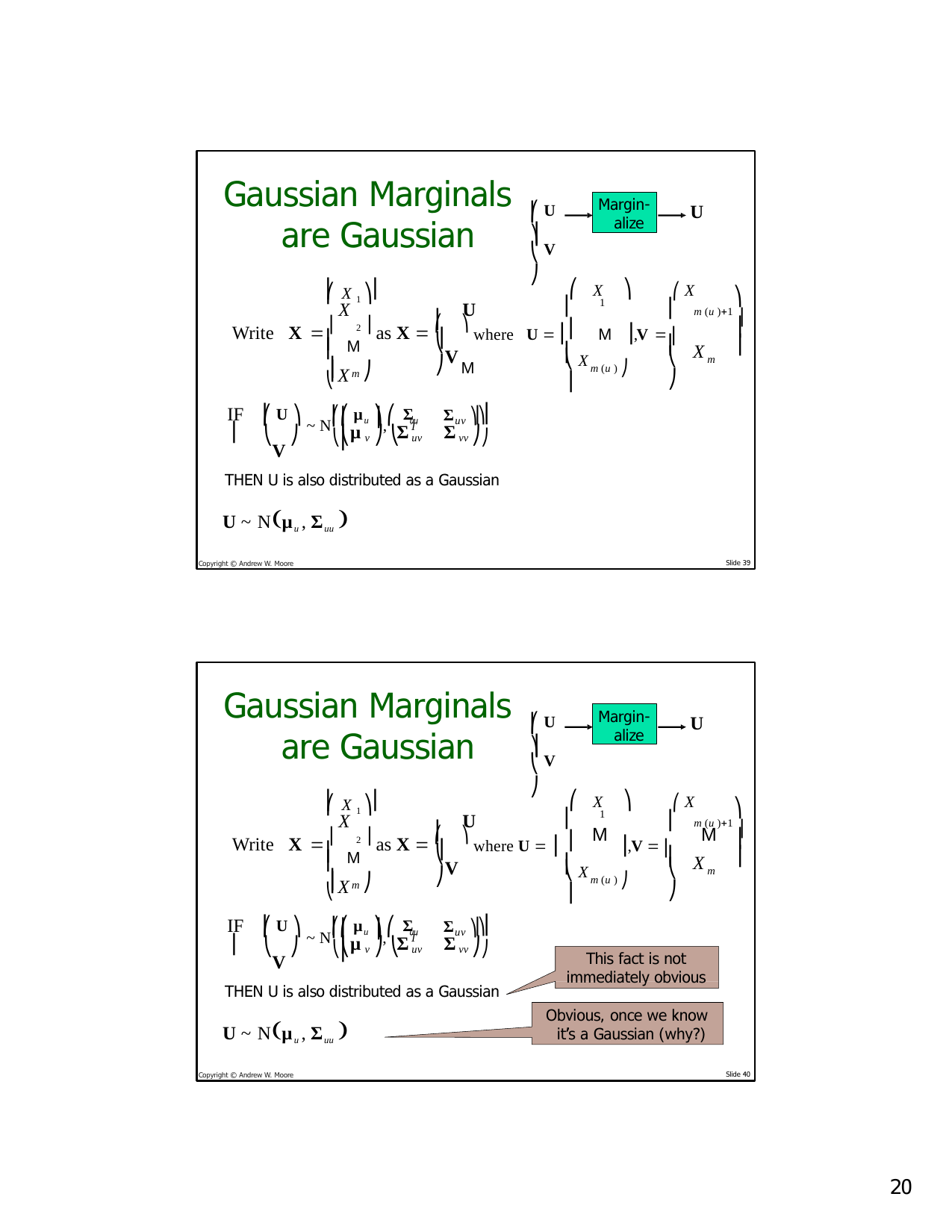

# Gaussian Marginals  are Gaussian
⎛ U ⎞
Margin-  alize
U

⎛ X 1 ⎞
⎜	⎟
⎝ V ⎠

⎜	⎟	⎛ X	⎞	⎛ X
X	U
⎞
m (u )+1 ⎟
⎜	⎟
1
⎜
⎜	⎟
V
Write  X = ⎜	2 ⎟ as X = ⎛
⎞ where   U = ⎜	M	⎟,  V = ⎜	M
⎟
⎜ M ⎟
⎝	⎠
⎜ X	⎟
⎜
⎟
⎜	⎟
X
m (u ) ⎠
⎝	m	⎠
⎝
⎝ X
m ⎠
⎛ U ⎞ ~ N⎛⎛ μu ⎞, ⎛  Σuu
Σuv ⎞⎞
⎟⎟
⎝	⎠	⎝⎝ v ⎠ ⎝	uv	vv ⎠⎠
⎜
⎜	⎟ ⎜
IF	⎜	⎟
V
T
μ	Σ	Σ
THEN U is also distributed as a Gaussian
U ~ N(μu , Σuu )
Copyright © Andrew W. Moore
Slide 39

Gaussian Marginals  are Gaussian
⎛ U ⎞
Margin-  alize
U

⎛ X 1 ⎞
⎜	⎟
⎝ V ⎠

⎜	⎟	⎛ X	⎞	⎛ X
X	U
⎞
m (u )+1 ⎟
⎜	⎟
1
⎜
⎜	⎟
V
M
M
Write  X = ⎜	2 ⎟ as X = ⎛
⎞ where U = ⎜
⎟, V = ⎜
⎟
⎜ M ⎟
⎝	⎠
⎜ X	⎟
⎟
⎜
⎜	⎟
X
m (u ) ⎠
⎝	m	⎠
⎝
⎝ X
m ⎠
⎛ U ⎞ ~ N⎛⎛ μu ⎞, ⎛  Σuu
Σuv ⎞⎞
⎟⎟
⎝	⎠	⎝⎝ v ⎠ ⎝	uv	vv ⎠⎠
⎜
⎜	⎟ ⎜
IF	⎜	⎟
V
T
μ	Σ	Σ

This fact is not  immediately obvious

Obvious, once we know  it’s a Gaussian (why?)
THEN U is also distributed as a Gaussian
U ~ N(μu , Σuu )
Copyright © Andrew W. Moore

Slide 40
20